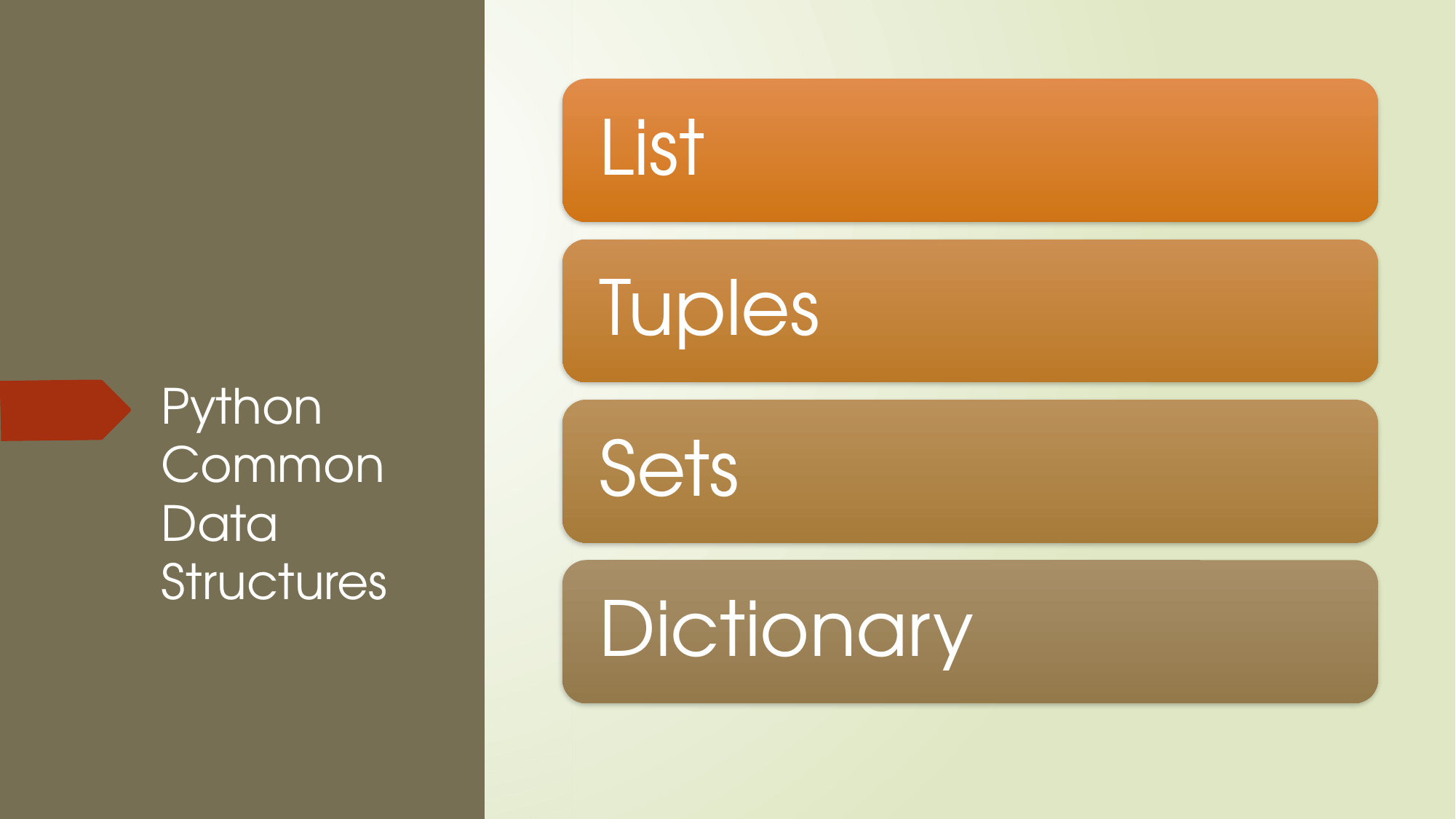

List
Tuples
Sets
Dictionary
# Python Common Data Structures